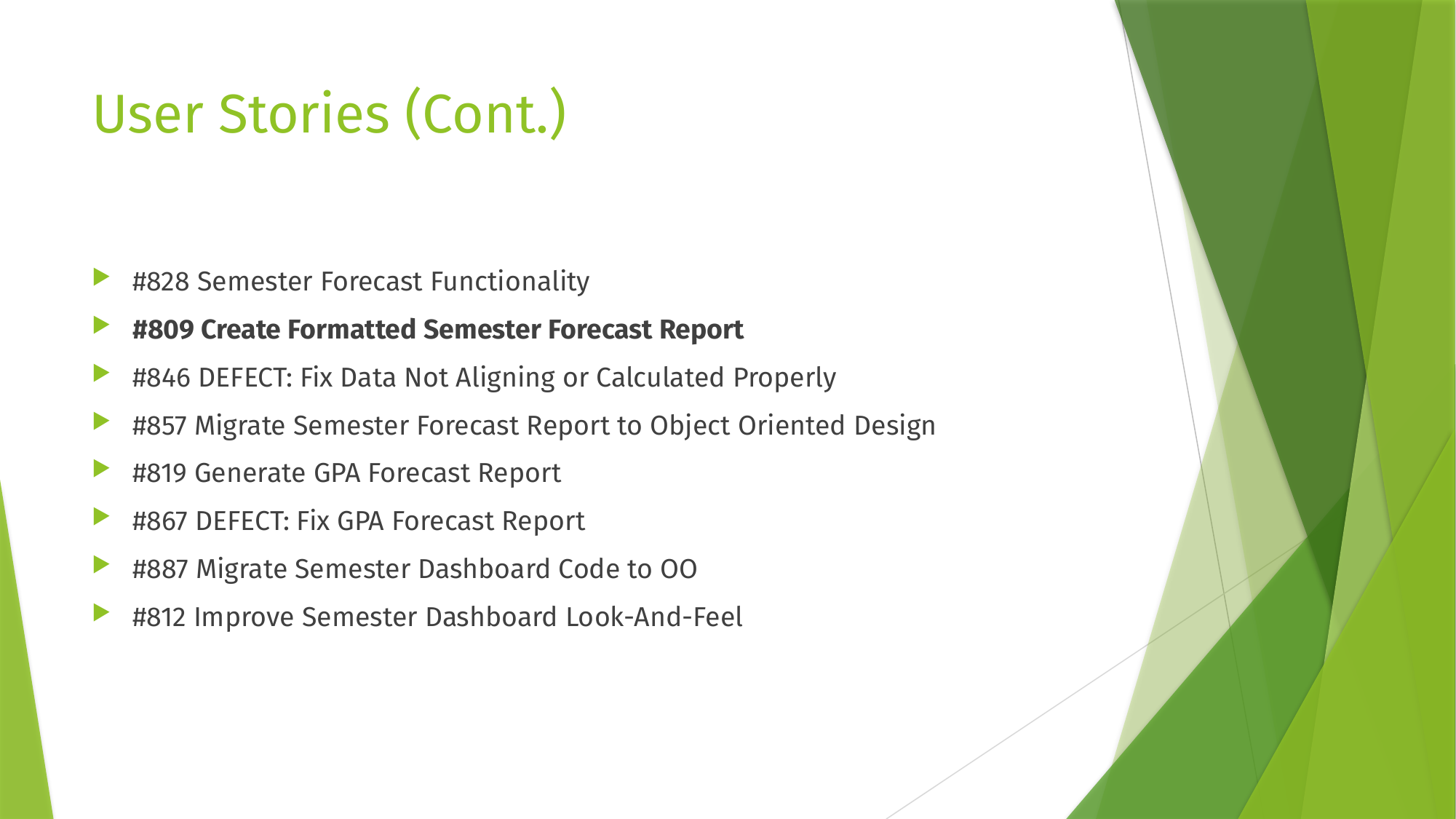

# User Stories (Cont.)
#828 Semester Forecast Functionality
#809 Create Formatted Semester Forecast Report
#846 DEFECT: Fix Data Not Aligning or Calculated Properly
#857 Migrate Semester Forecast Report to Object Oriented Design
#819 Generate GPA Forecast Report
#867 DEFECT: Fix GPA Forecast Report
#887 Migrate Semester Dashboard Code to OO
#812 Improve Semester Dashboard Look-And-Feel